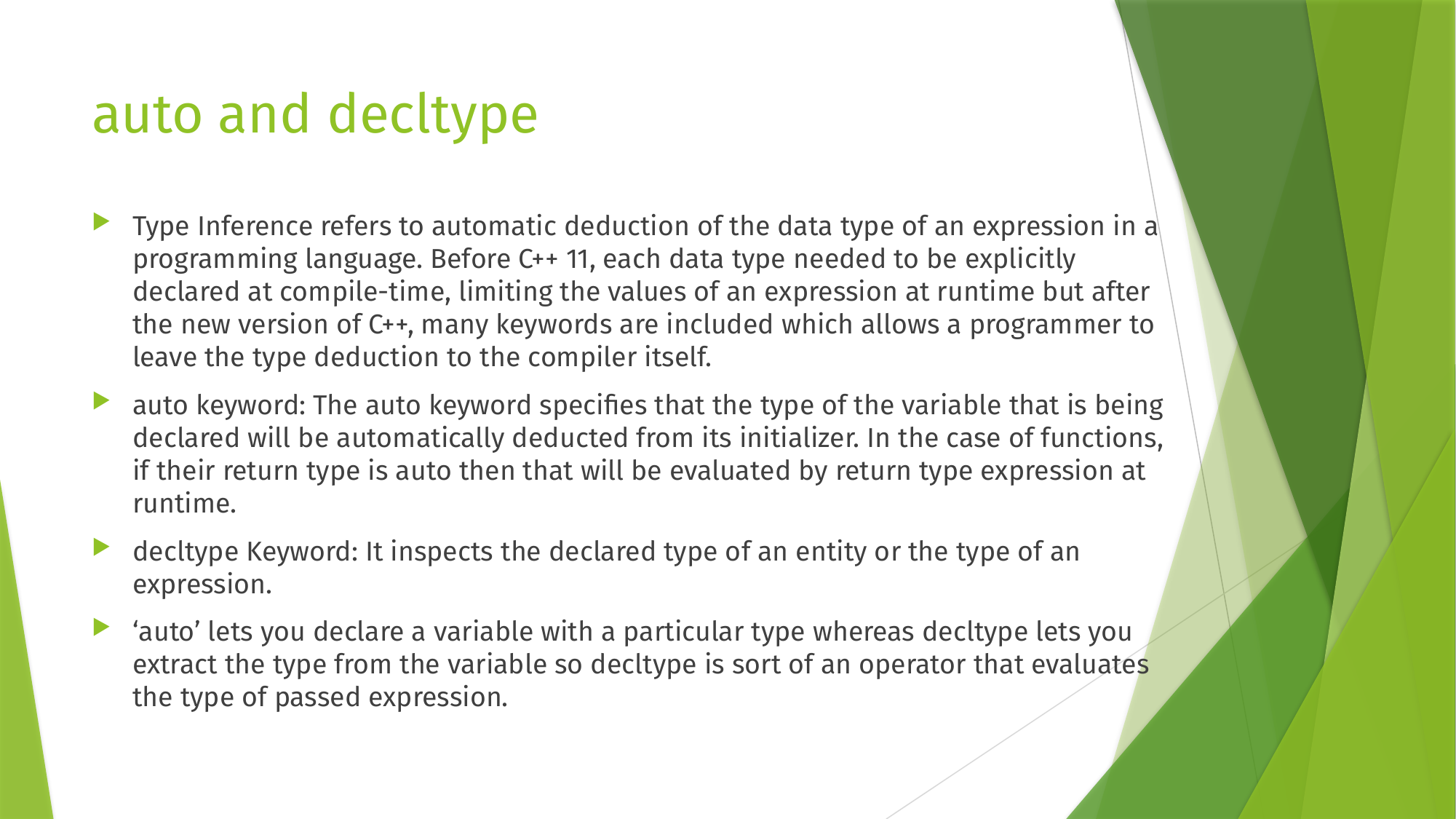

# auto and decltype
Type Inference refers to automatic deduction of the data type of an expression in a programming language. Before C++ 11, each data type needed to be explicitly declared at compile-time, limiting the values of an expression at runtime but after the new version of C++, many keywords are included which allows a programmer to leave the type deduction to the compiler itself.
auto keyword: The auto keyword specifies that the type of the variable that is being declared will be automatically deducted from its initializer. In the case of functions, if their return type is auto then that will be evaluated by return type expression at runtime.
decltype Keyword: It inspects the declared type of an entity or the type of an expression.
‘auto’ lets you declare a variable with a particular type whereas decltype lets you extract the type from the variable so decltype is sort of an operator that evaluates the type of passed expression.